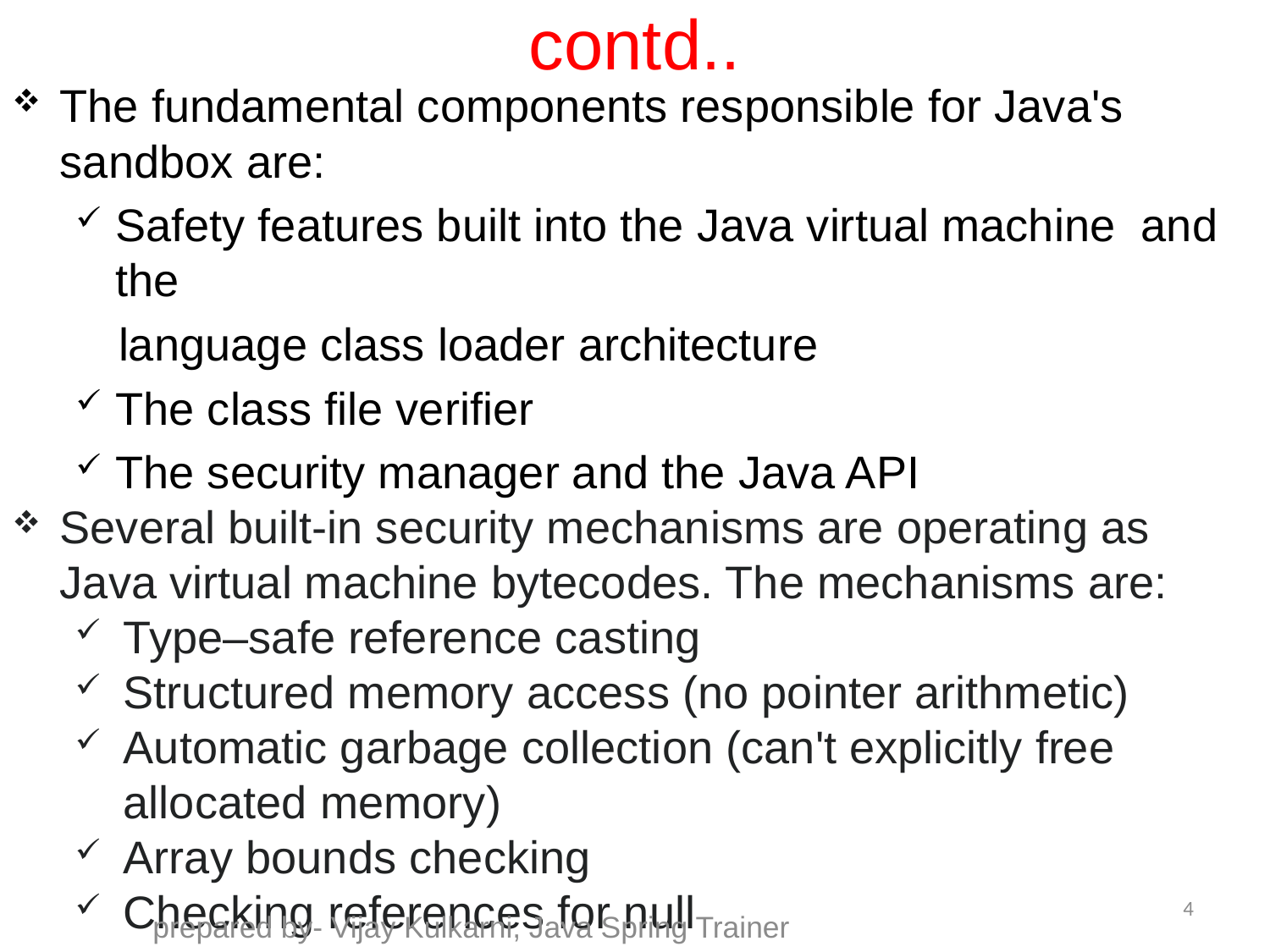

# contd..
The fundamental components responsible for Java's sandbox are:
Safety features built into the Java virtual machine  and the
    language class loader architecture
The class file verifier
The security manager and the Java API
Several built-in security mechanisms are operating as Java virtual machine bytecodes. The mechanisms are:
Type–safe reference casting
Structured memory access (no pointer arithmetic)
Automatic garbage collection (can't explicitly free allocated memory)
Array bounds checking
Checking references for null

4
prepared by- Vijay Kulkarni, Java Spring Trainer